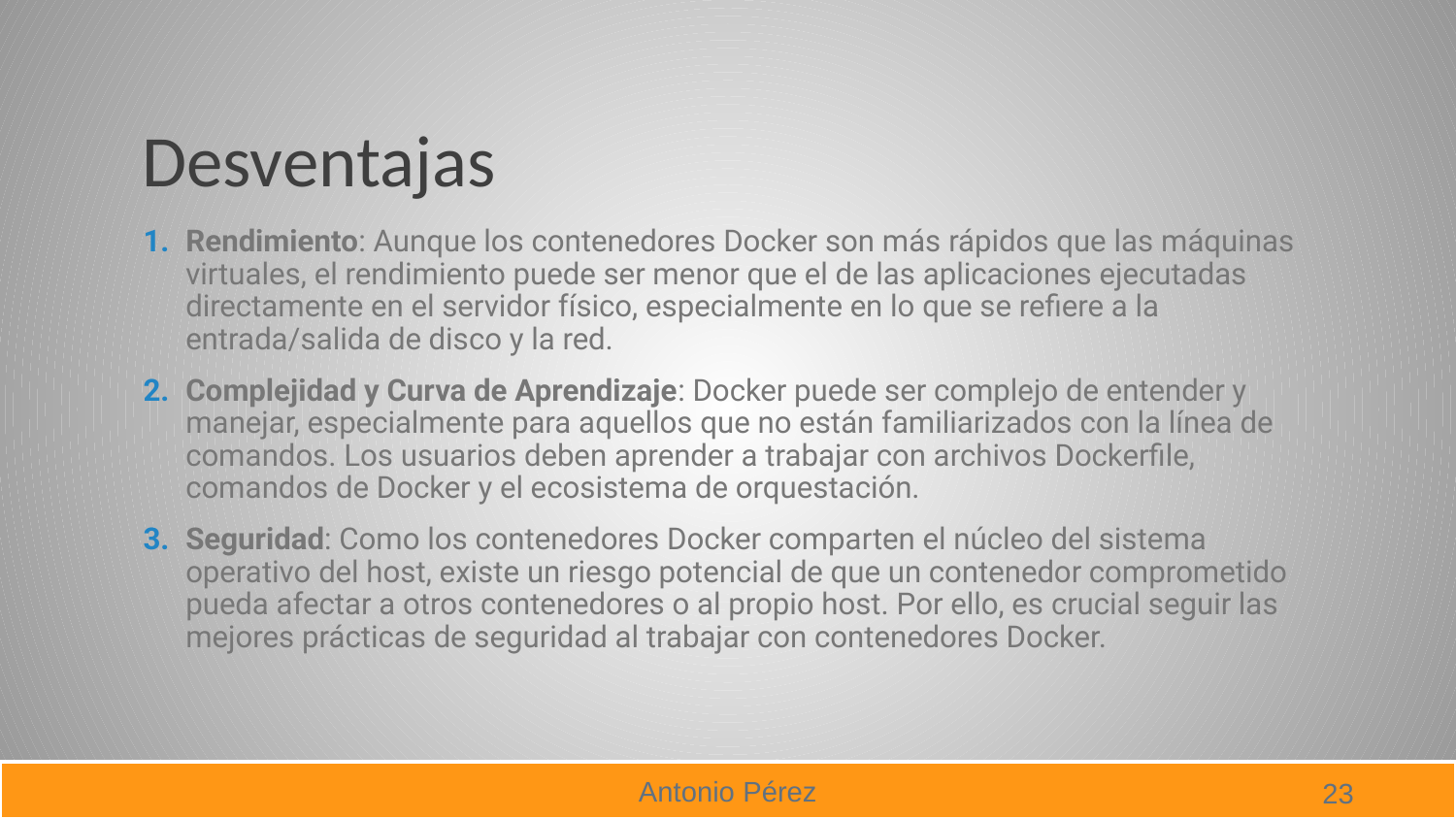

# Desventajas
Rendimiento: Aunque los contenedores Docker son más rápidos que las máquinas virtuales, el rendimiento puede ser menor que el de las aplicaciones ejecutadas directamente en el servidor físico, especialmente en lo que se refiere a la entrada/salida de disco y la red.
Complejidad y Curva de Aprendizaje: Docker puede ser complejo de entender y manejar, especialmente para aquellos que no están familiarizados con la línea de comandos. Los usuarios deben aprender a trabajar con archivos Dockerfile, comandos de Docker y el ecosistema de orquestación.
Seguridad: Como los contenedores Docker comparten el núcleo del sistema operativo del host, existe un riesgo potencial de que un contenedor comprometido pueda afectar a otros contenedores o al propio host. Por ello, es crucial seguir las mejores prácticas de seguridad al trabajar con contenedores Docker.